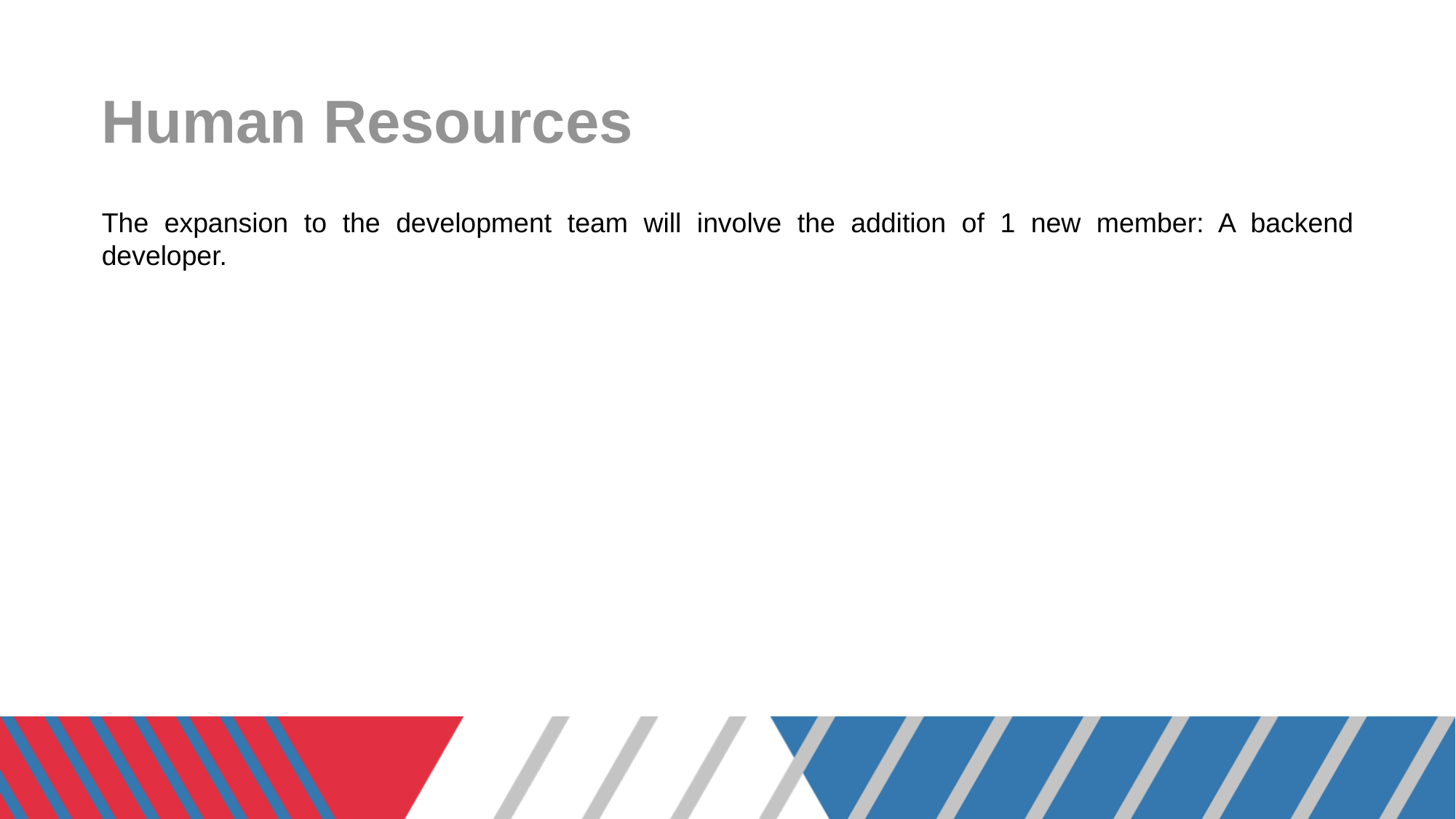

# Human Resources
The expansion to the development team will involve the addition of 1 new member: A backend developer.